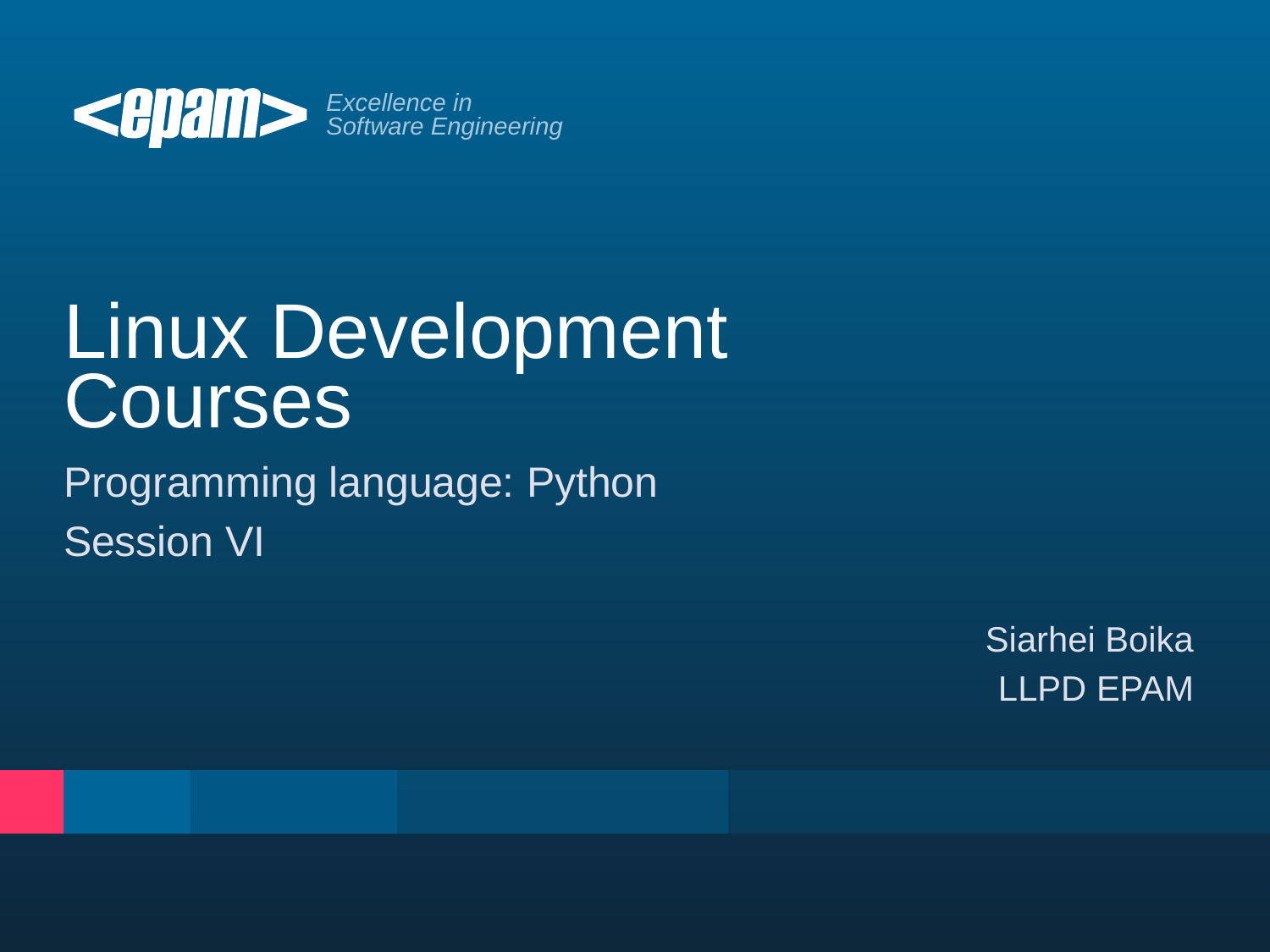

# Linux Development Courses
Programming language: Python
Session VI

Siarhei Boika
LLPD EPAM